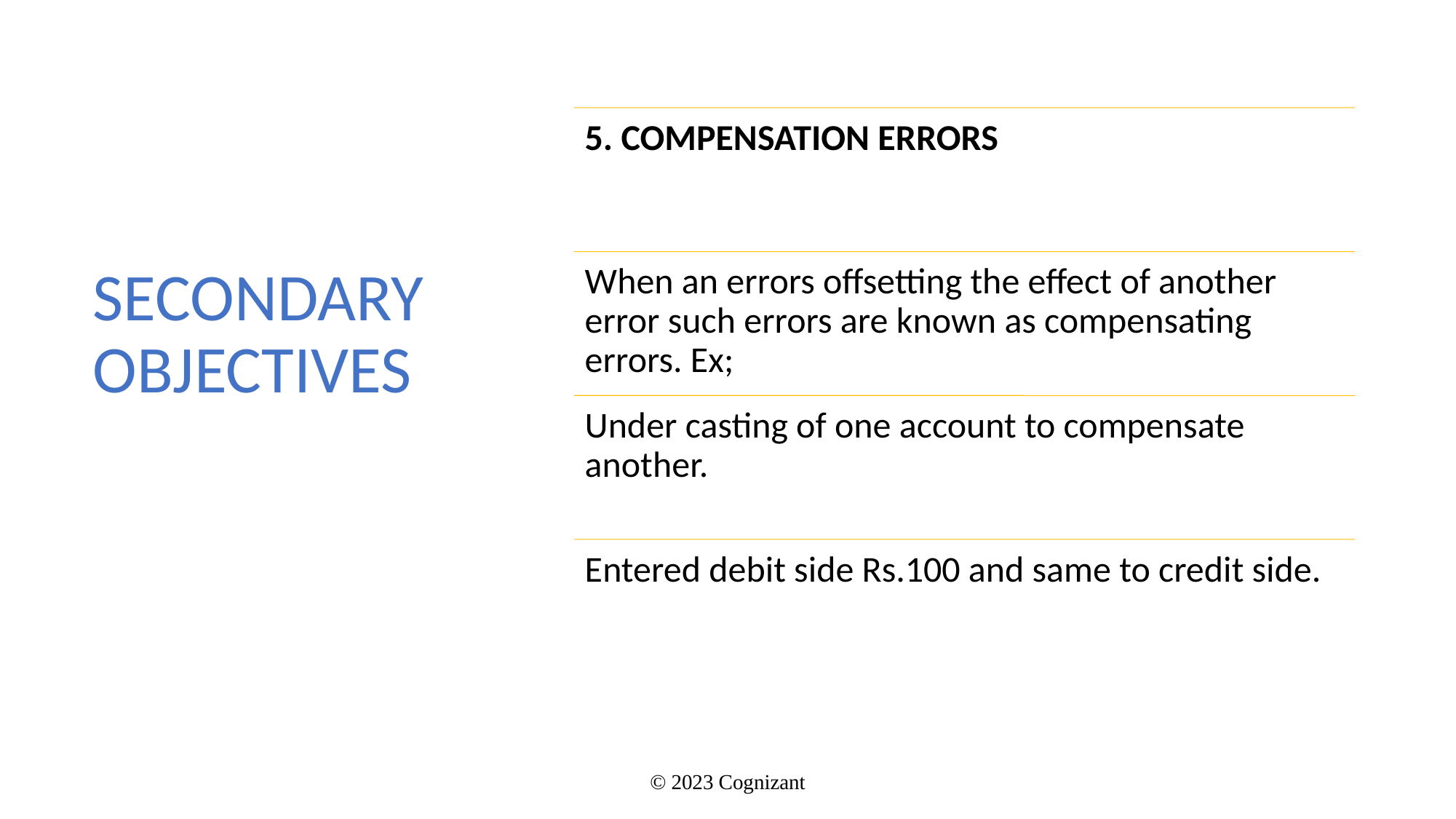

# SECONDARY OBJECTIVES
5. COMPENSATION ERRORS
When an errors offsetting the effect of another error such errors are known as compensating errors. Ex;
Under casting of one account to compensate another.
Entered debit side Rs.100 and same to credit side.
© 2023 Cognizant
11